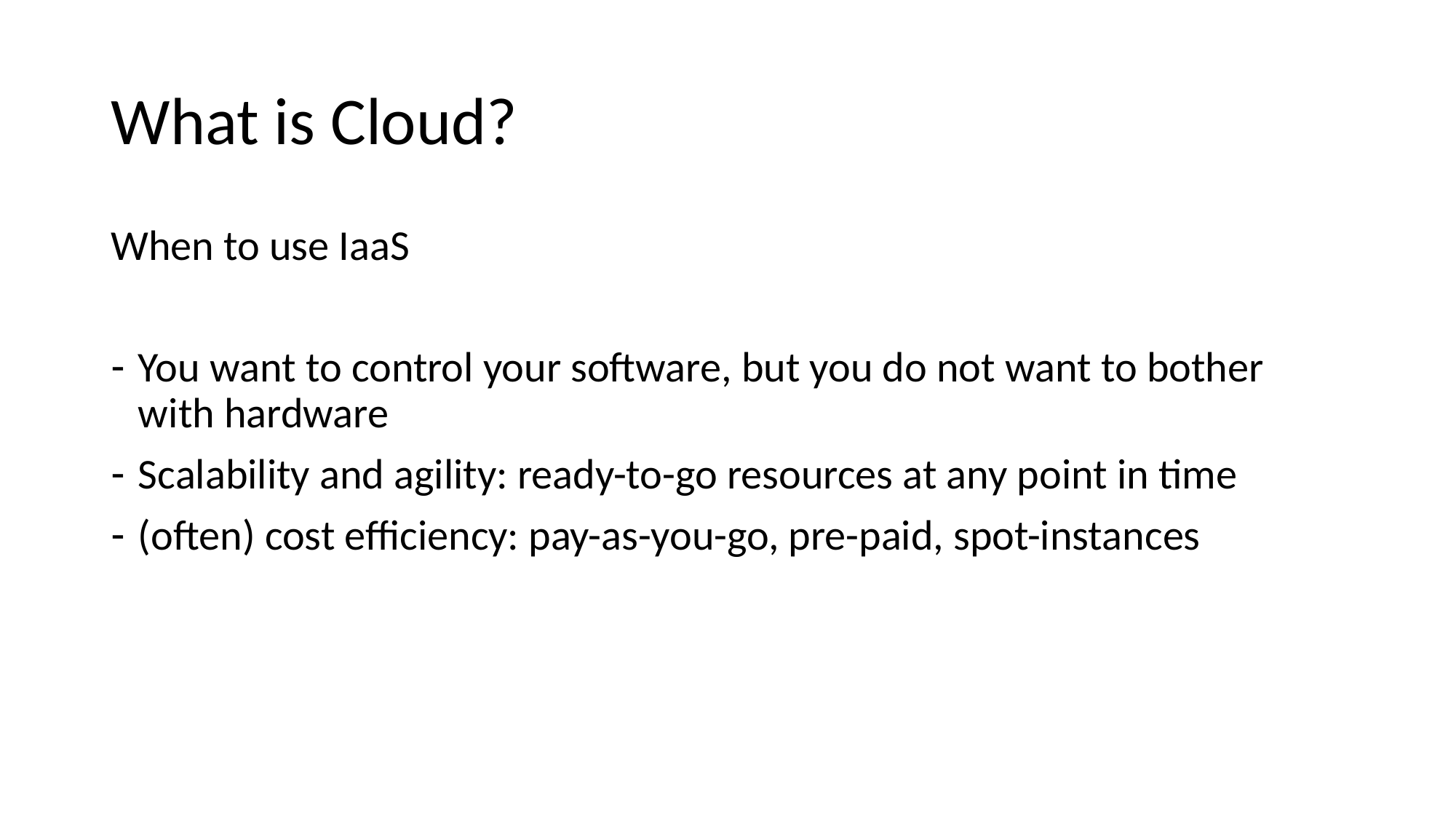

# What is Cloud?
When to use IaaS

You want to control your software, but you do not want to bother with hardware
Scalability and agility: ready-to-go resources at any point in time
(often) cost efficiency: pay-as-you-go, pre-paid, spot-instances